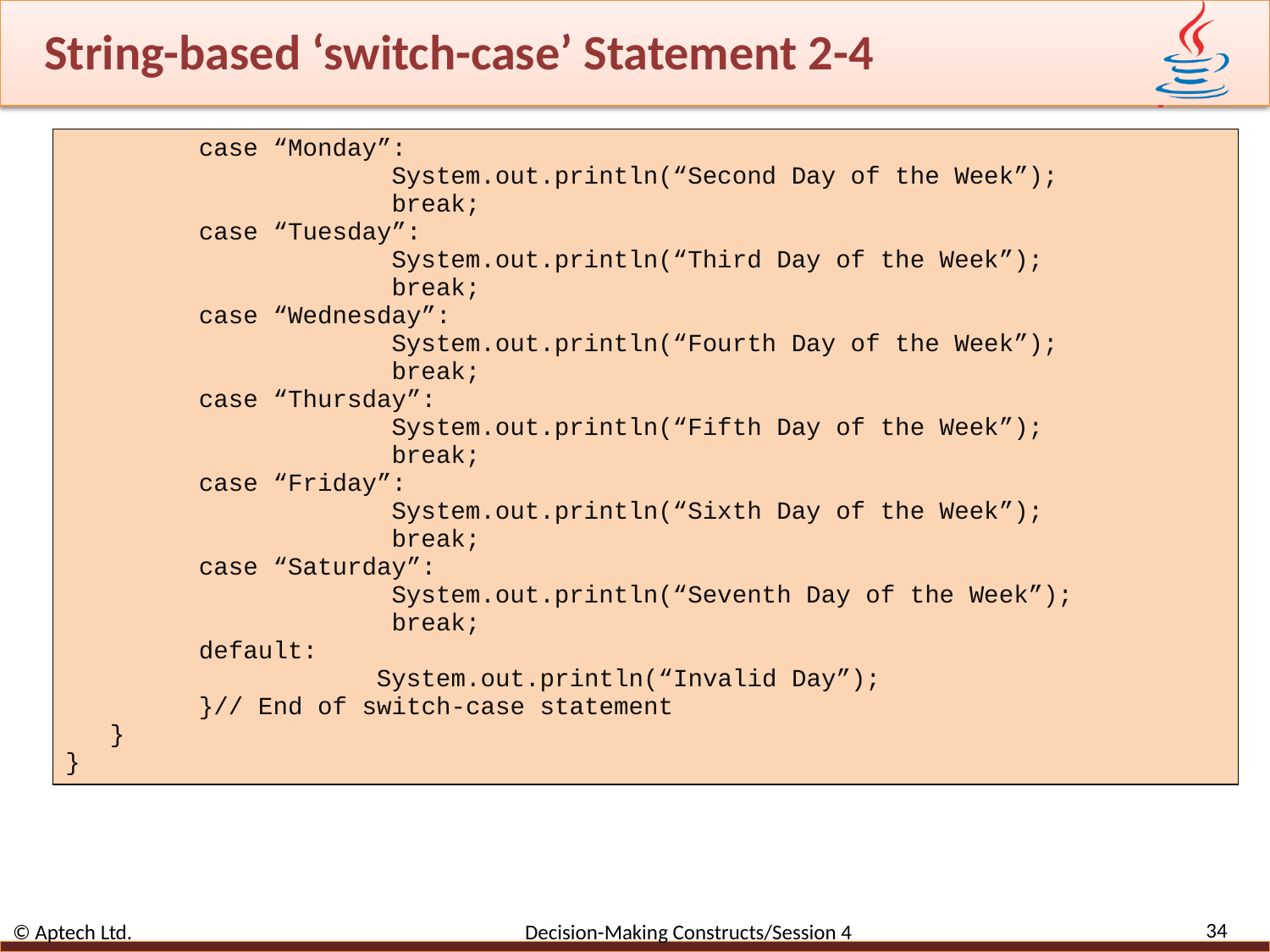

# String-based ‘switch-case’ Statement 2-4

| case “Monday”: System.out.println(“Second Day of the Week”); break; case “Tuesday”: System.out.println(“Third Day of the Week”); break; case “Wednesday”: System.out.println(“Fourth Day of the Week”); break; case “Thursday”: System.out.println(“Fifth Day of the Week”); break; case “Friday”: System.out.println(“Sixth Day of the Week”); break; case “Saturday”: System.out.println(“Seventh Day of the Week”); break; default: System.out.println(“Invalid Day”); }// End of switch-case statement } } |
| --- |
34
© Aptech Ltd.                                                                                 Decision-Making Constructs/Session 4